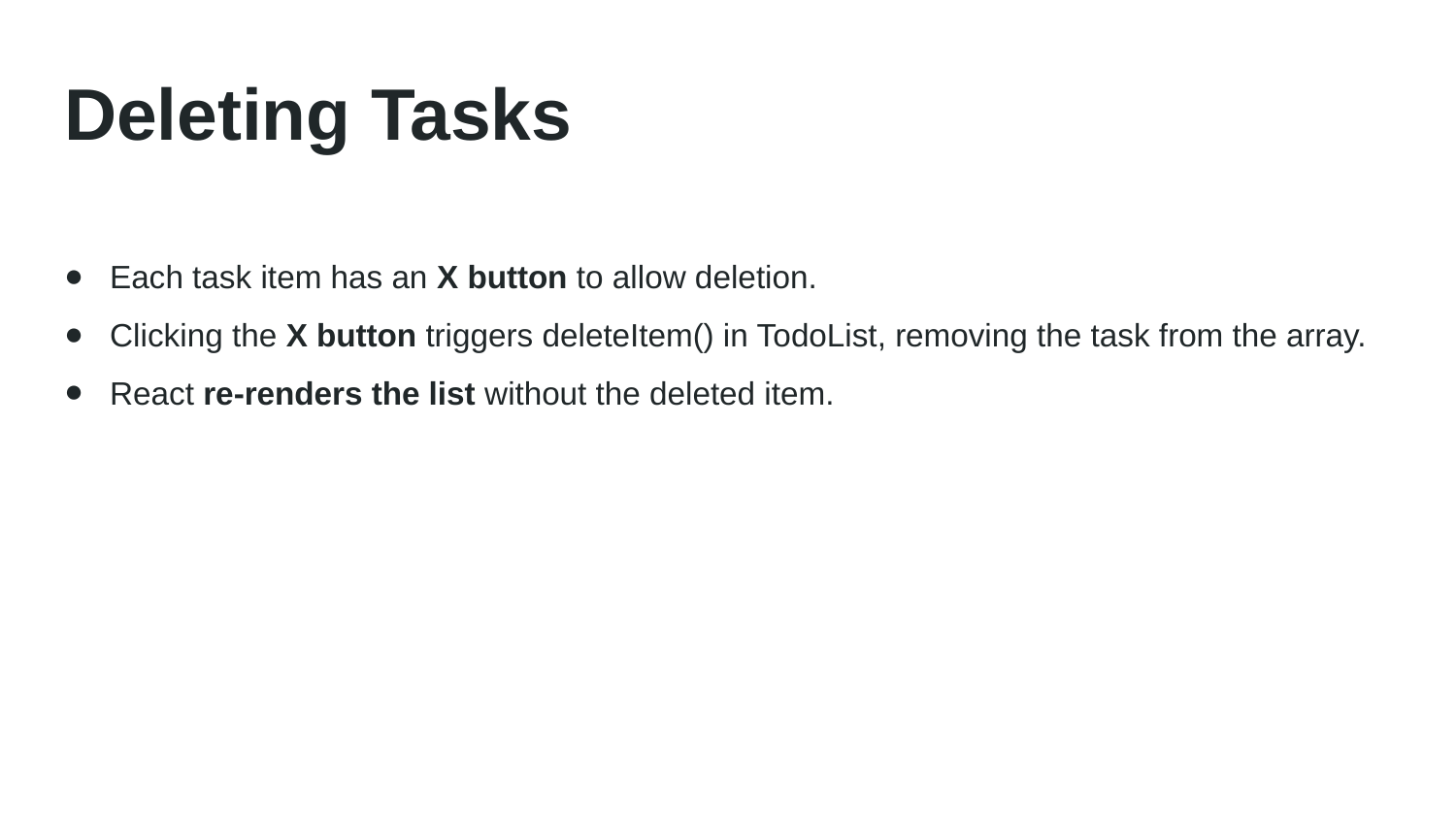

# Deleting Tasks
Each task item has an X button to allow deletion.
Clicking the X button triggers deleteItem() in TodoList, removing the task from the array.
React re-renders the list without the deleted item.